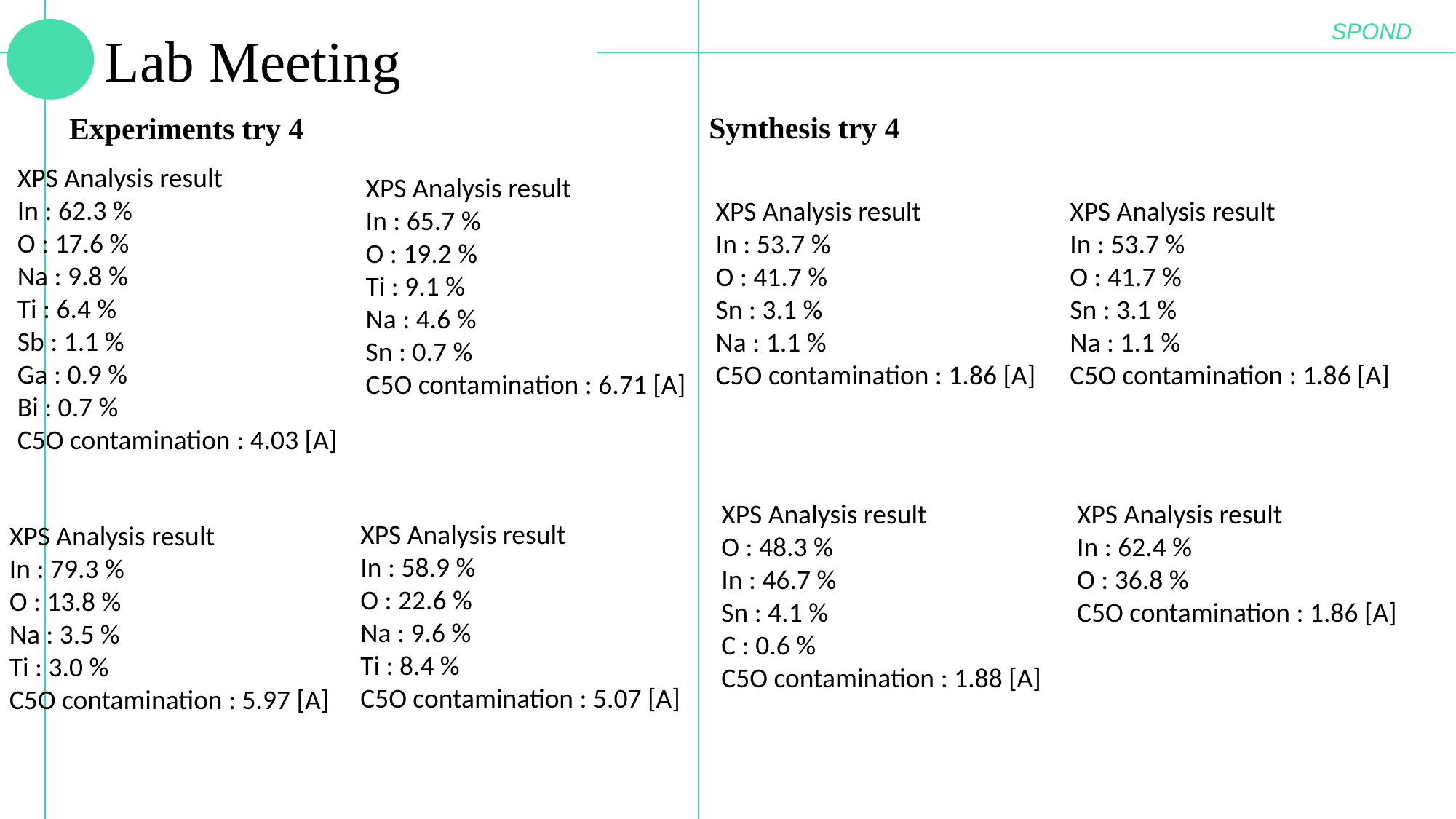

SPOND
Lab Meeting

Synthesis try 4
Experiments try 4
XPS Analysis result
In : 62.3 %
O : 17.6 %
Na : 9.8 %
Ti : 6.4 %
Sb : 1.1 %
Ga : 0.9 %
Bi : 0.7 %
C5O contamination : 4.03 [A]
XPS Analysis result
In : 65.7 %
O : 19.2 %
Ti : 9.1 %
Na : 4.6 %
Sn : 0.7 %
C5O contamination : 6.71 [A]
XPS Analysis result
In : 53.7 %
O : 41.7 %
Sn : 3.1 %
Na : 1.1 %
C5O contamination : 1.86 [A]
XPS Analysis result
In : 53.7 %
O : 41.7 %
Sn : 3.1 %
Na : 1.1 %
C5O contamination : 1.86 [A]
XPS Analysis result
O : 48.3 %
In : 46.7 %
Sn : 4.1 %
C : 0.6 %
C5O contamination : 1.88 [A]
XPS Analysis result
In : 62.4 %
O : 36.8 %
C5O contamination : 1.86 [A]
XPS Analysis result
In : 58.9 %
O : 22.6 %
Na : 9.6 %
Ti : 8.4 %
C5O contamination : 5.07 [A]
XPS Analysis result
In : 79.3 %
O : 13.8 %
Na : 3.5 %
Ti : 3.0 %
C5O contamination : 5.97 [A]